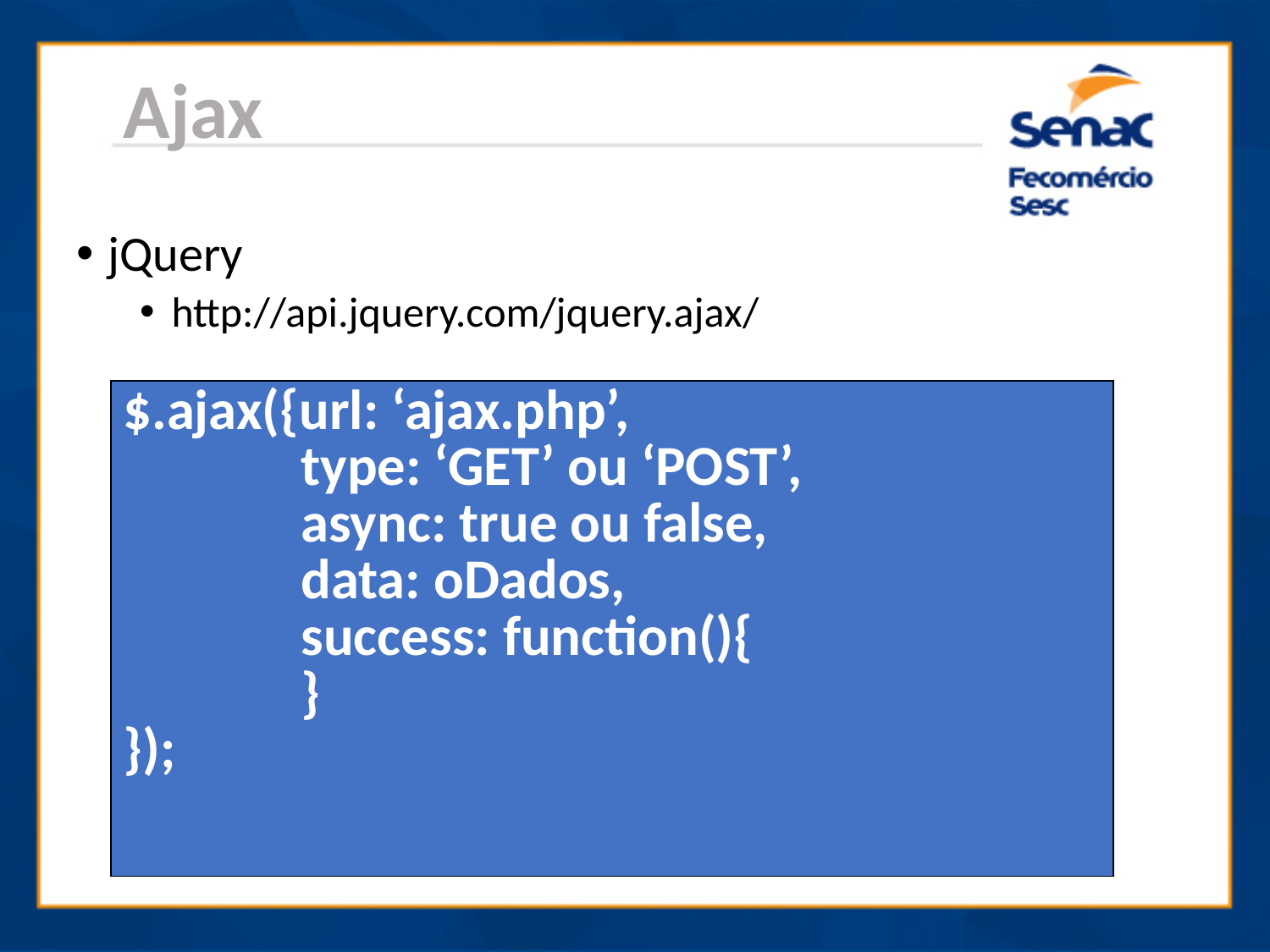

Ajax
jQuery
http://api.jquery.com/jquery.ajax/

| $.ajax({url: ‘ajax.php’, type: ‘GET’ ou ‘POST’, async: true ou false, data: oDados, success: function(){ } }); |
| --- |